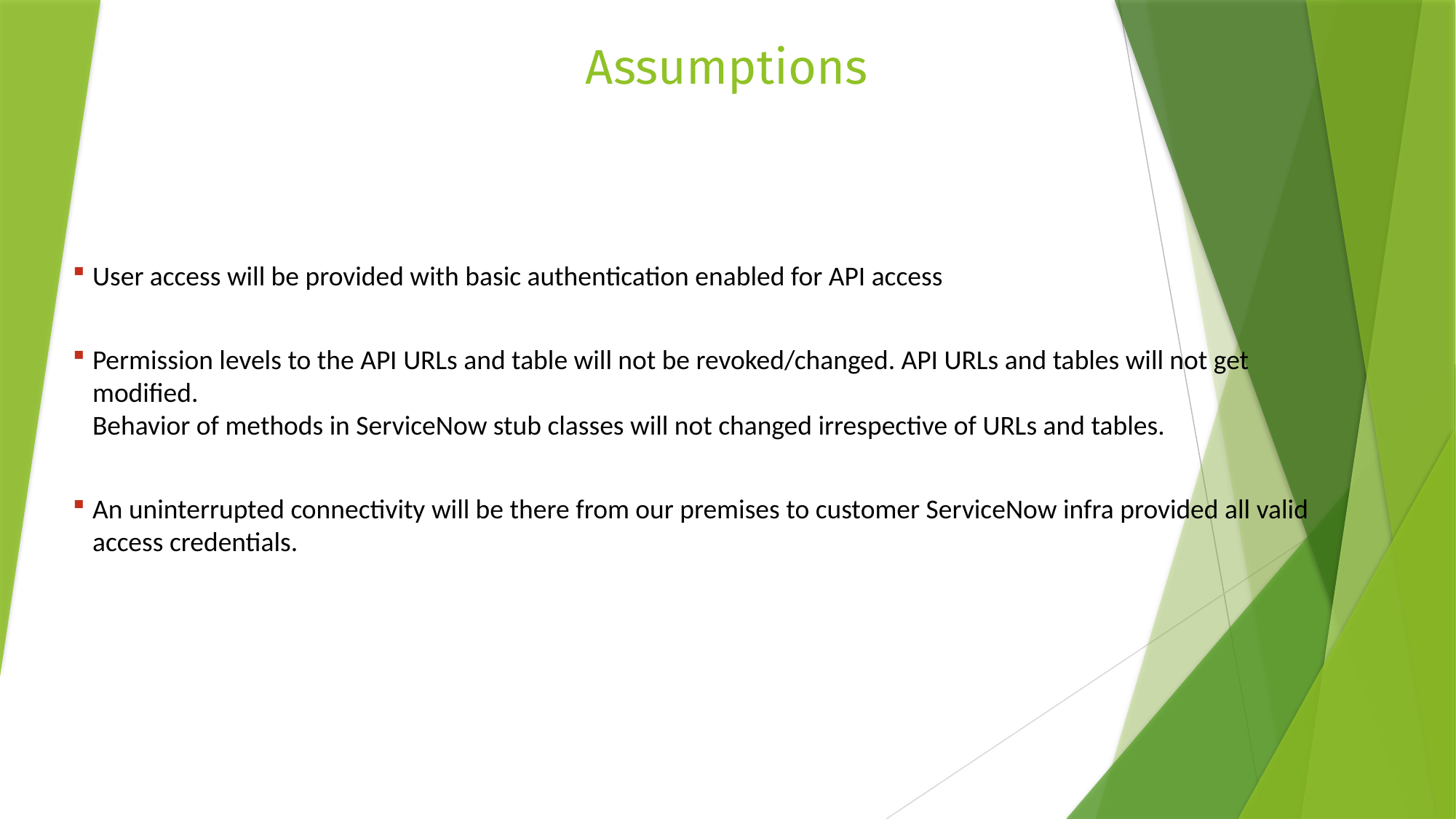

Assumptions
User access will be provided with basic authentication enabled for API access

Permission levels to the API URLs and table will not be revoked/changed. API URLs and tables will not get modified.
Behavior of methods in ServiceNow stub classes will not changed irrespective of URLs and tables.

An uninterrupted connectivity will be there from our premises to customer ServiceNow infra provided all valid access credentials.